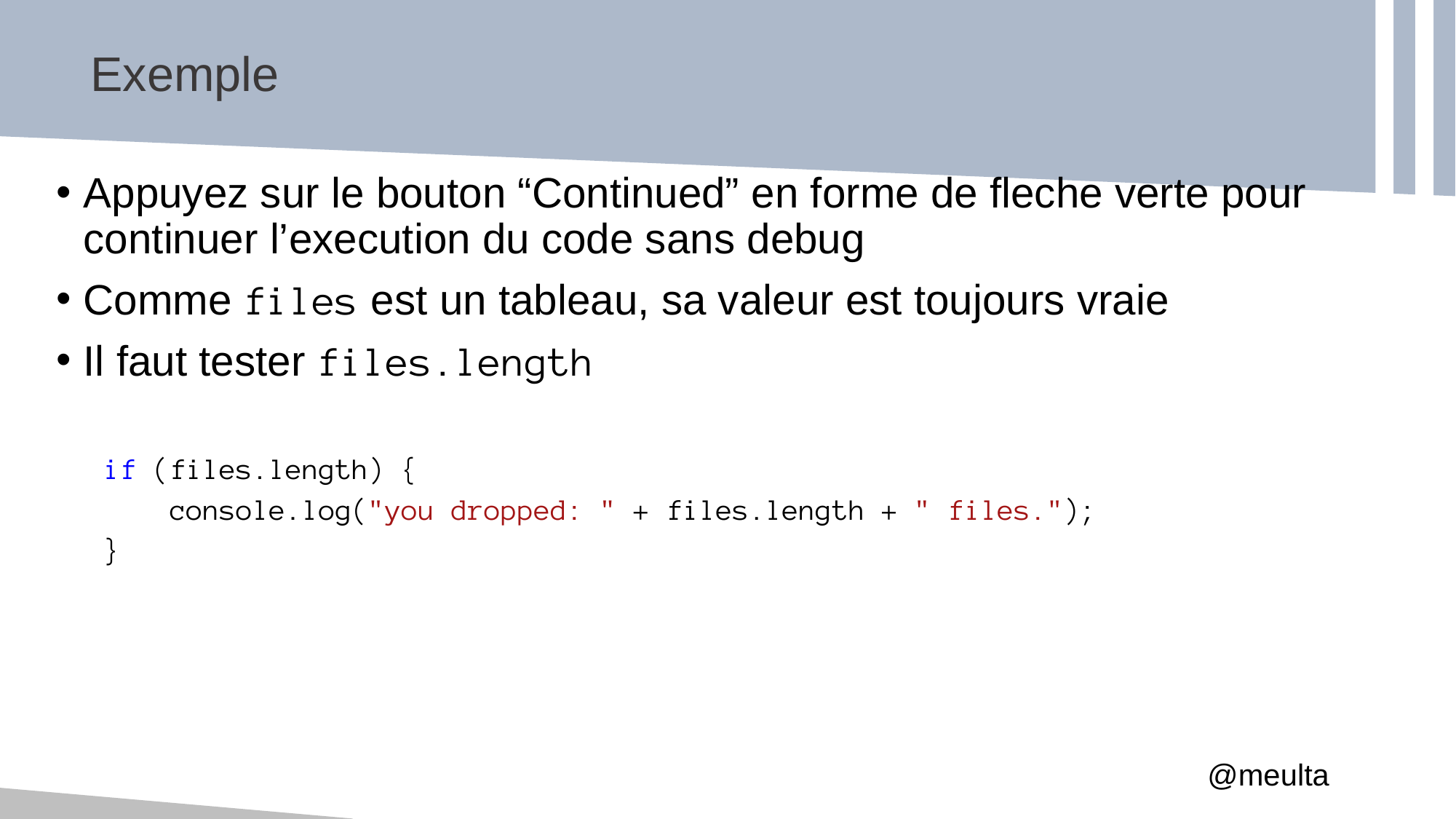

# Exemple
Appuyez sur le bouton “Continued” en forme de fleche verte pour continuer l’execution du code sans debug
Comme files est un tableau, sa valeur est toujours vraie
Il faut tester files.length

if (files.length) {
    console.log("you dropped: " + files.length + " files.");
}